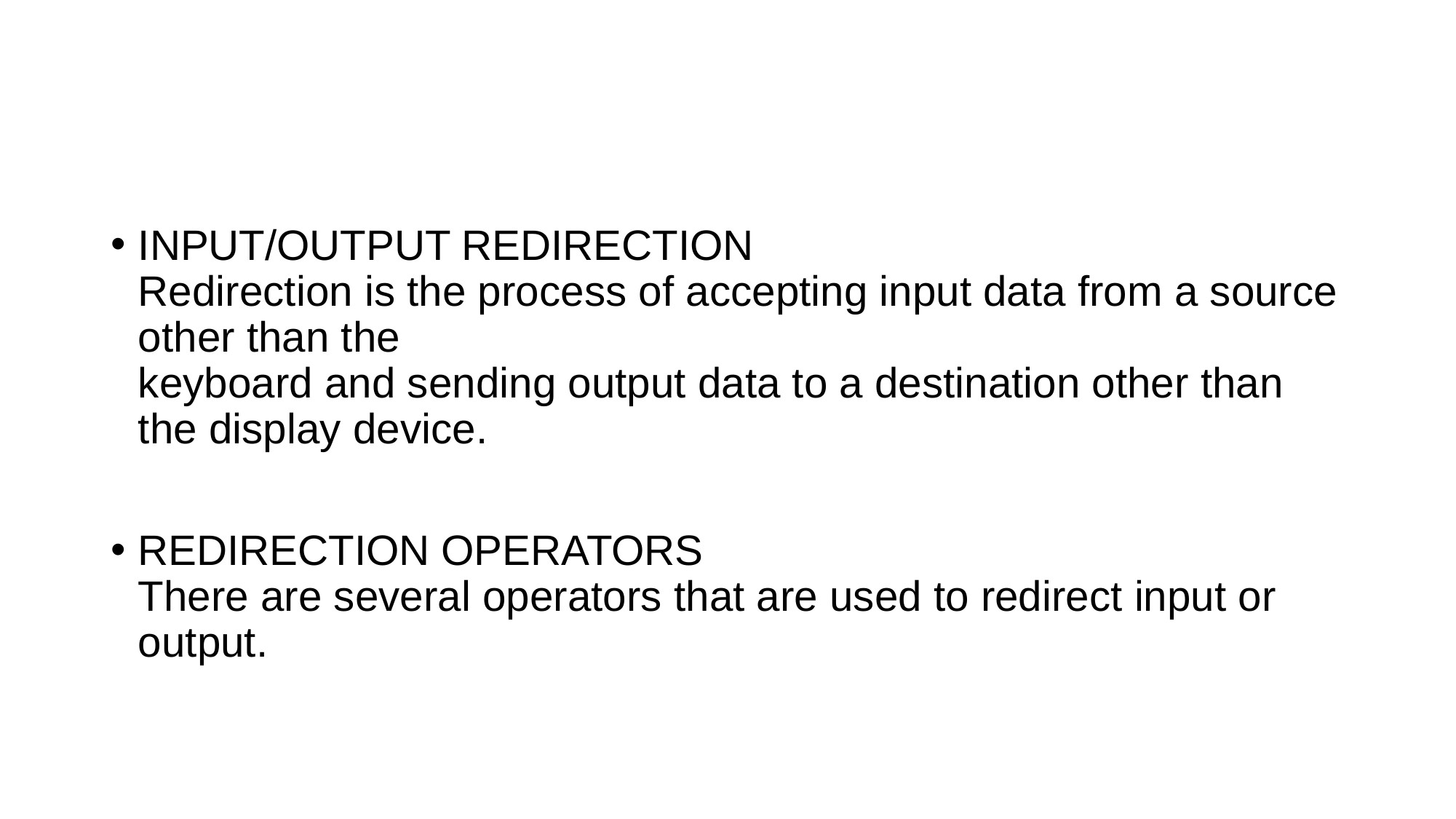

#
INPUT/OUTPUT REDIRECTION
Redirection is the process of accepting input data from a source other than the
keyboard and sending output data to a destination other than the display device.

REDIRECTION OPERATORS
There are several operators that are used to redirect input or output.